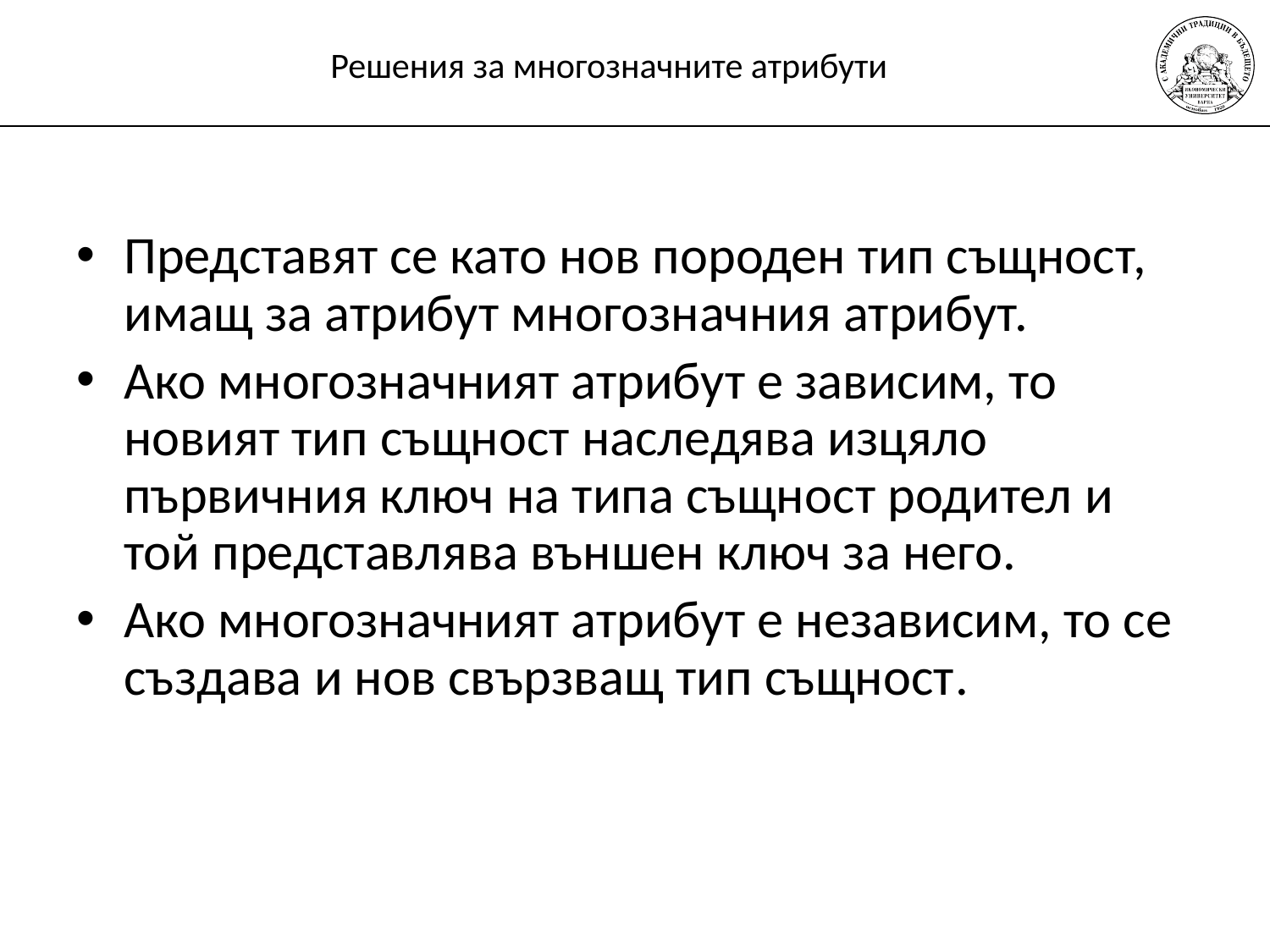

# Решения за многозначните атрибути
Представят се като нов породен тип същност, имащ за атрибут многозначния атрибут.
Ако многозначният атрибут е зависим, то новият тип същност наследява изцяло първичния ключ на типа същност родител и той представлява външен ключ за него.
Ако многозначният атрибут е независим, то се създава и нов свързващ тип същност.